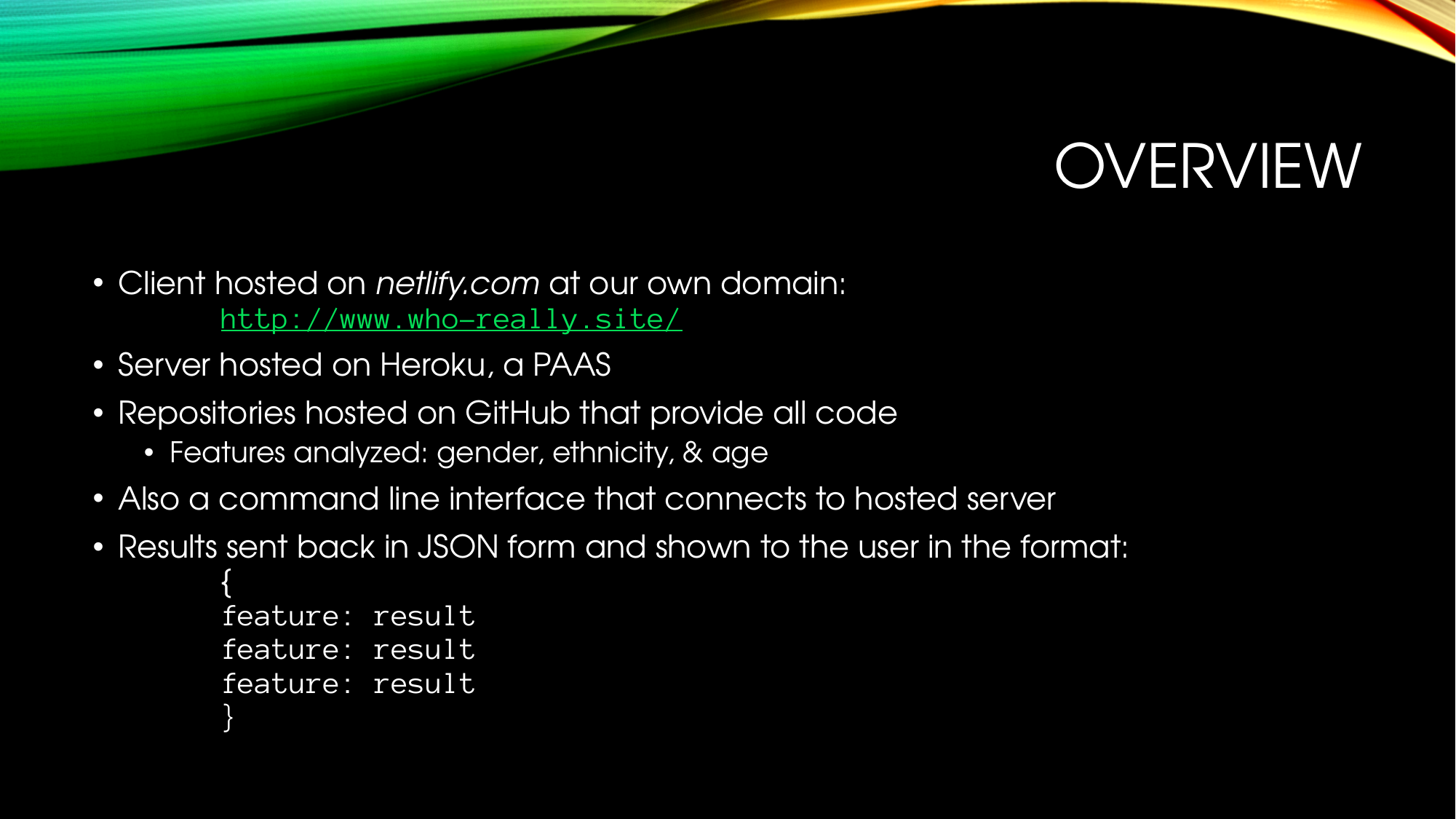

# overview
Client hosted on netlify.com at our own domain:
			http://www.who-really.site/
Server hosted on Heroku, a PAAS
Repositories hosted on GitHub that provide all code
Features analyzed: gender, ethnicity, & age
Also a command line interface that connects to hosted server
Results sent back in JSON form and shown to the user in the format:
		{
			feature: result
			feature: result
			feature: result
		}